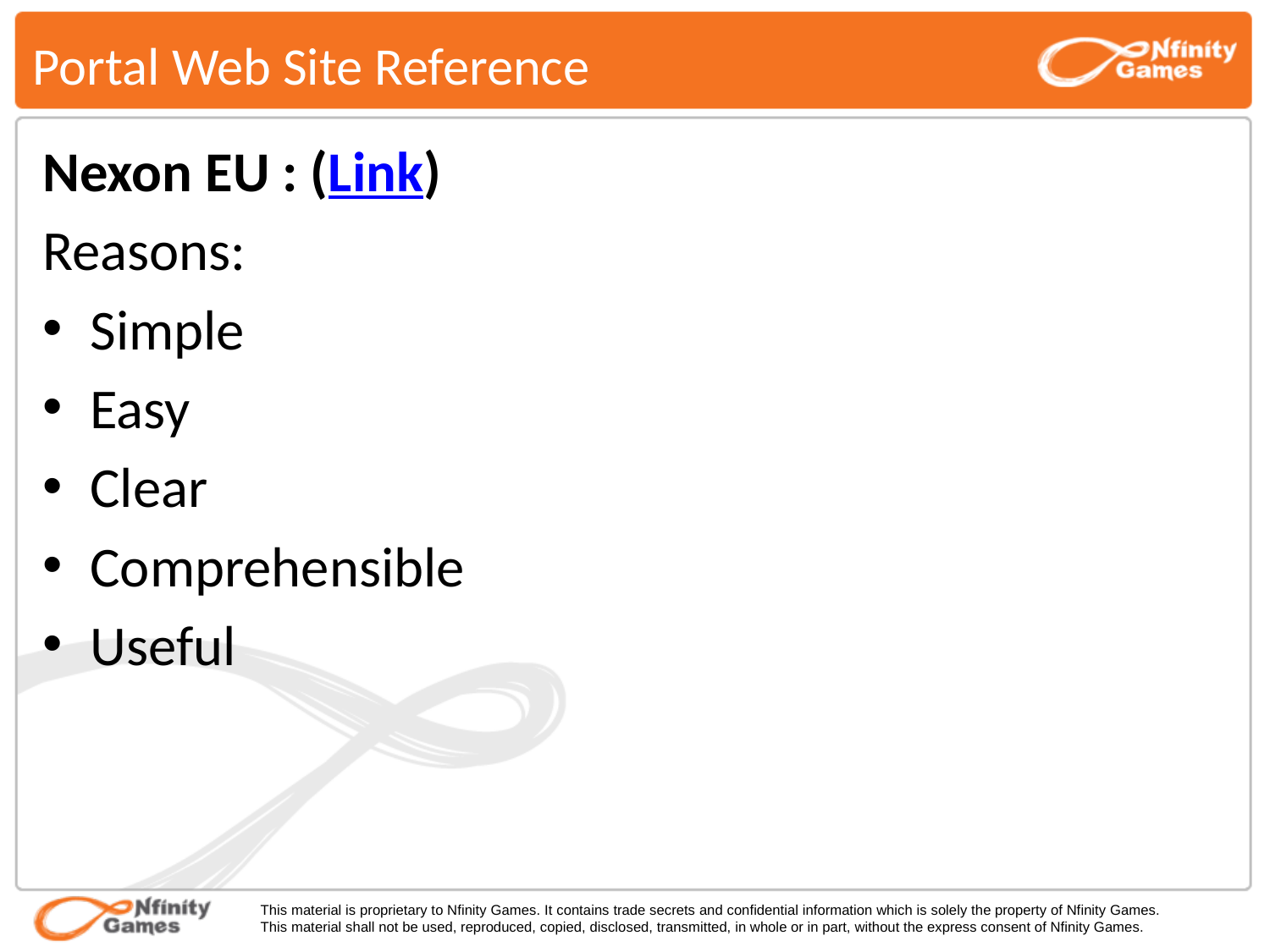

# Portal Web Site Reference
Nexon EU : (Link)
Reasons:
Simple
Easy
Clear
Comprehensible
Useful